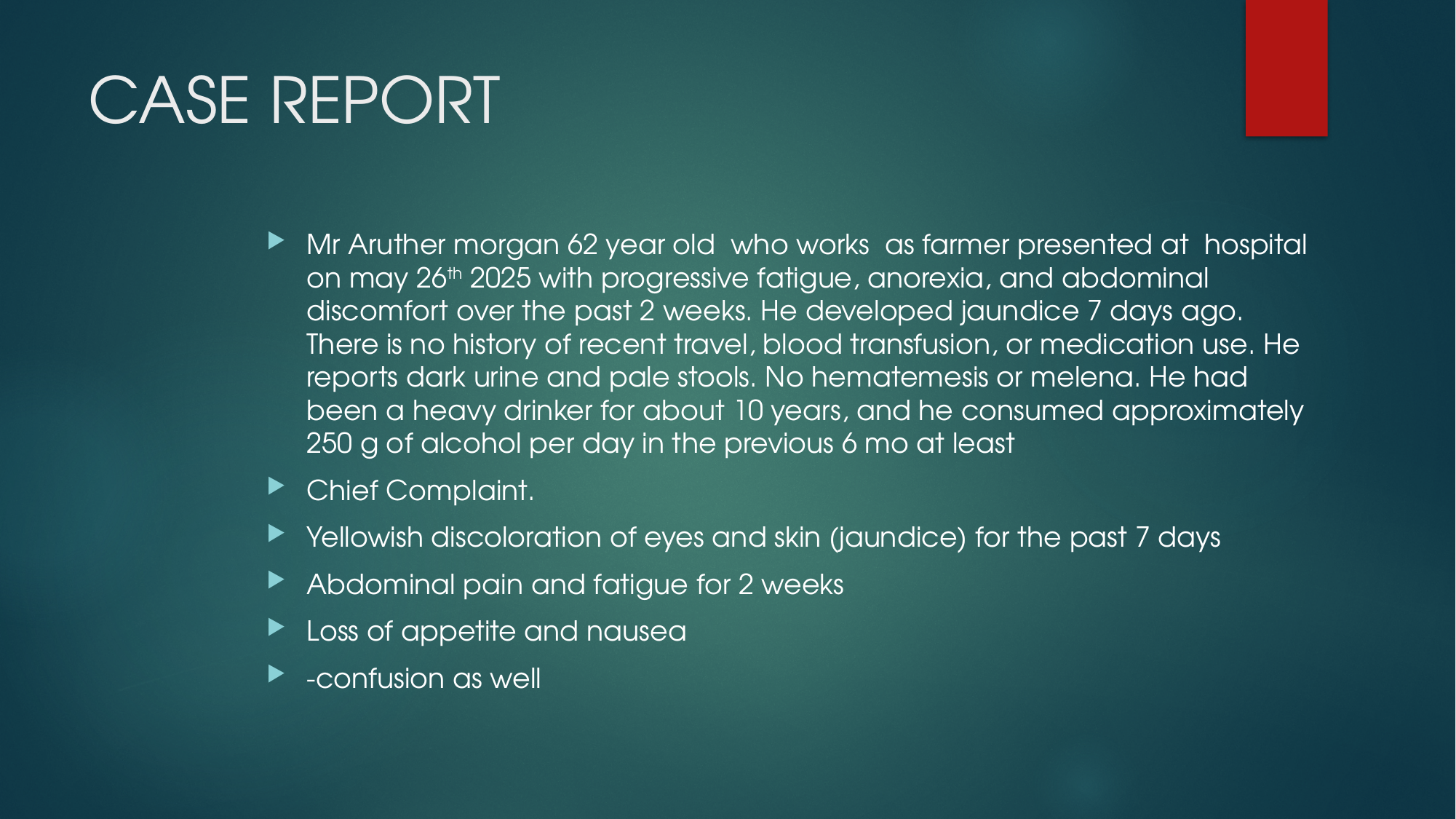

# CASE REPORT
Mr Aruther morgan 62 year old  who works  as farmer presented at  hospital on may 26th 2025 with progressive fatigue, anorexia, and abdominal discomfort over the past 2 weeks. He developed jaundice 7 days ago. There is no history of recent travel, blood transfusion, or medication use. He reports dark urine and pale stools. No hematemesis or melena. He had been a heavy drinker for about 10 years, and he consumed approximately 250 g of alcohol per day in the previous 6 mo at least
Chief Complaint.
Yellowish discoloration of eyes and skin (jaundice) for the past 7 days
Abdominal pain and fatigue for 2 weeks
Loss of appetite and nausea
-confusion as well